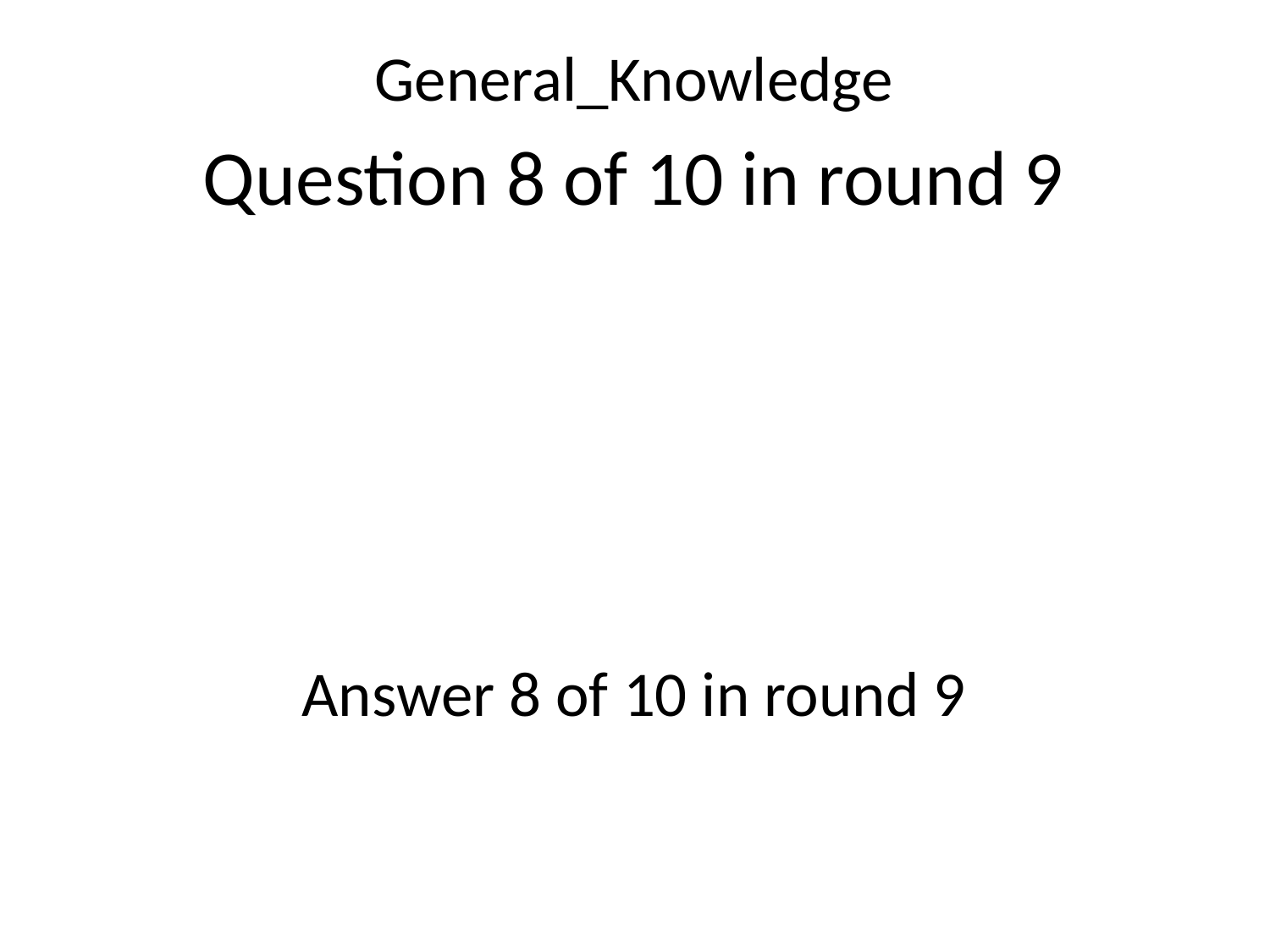

General_Knowledge
Question 8 of 10 in round 9
Answer 8 of 10 in round 9